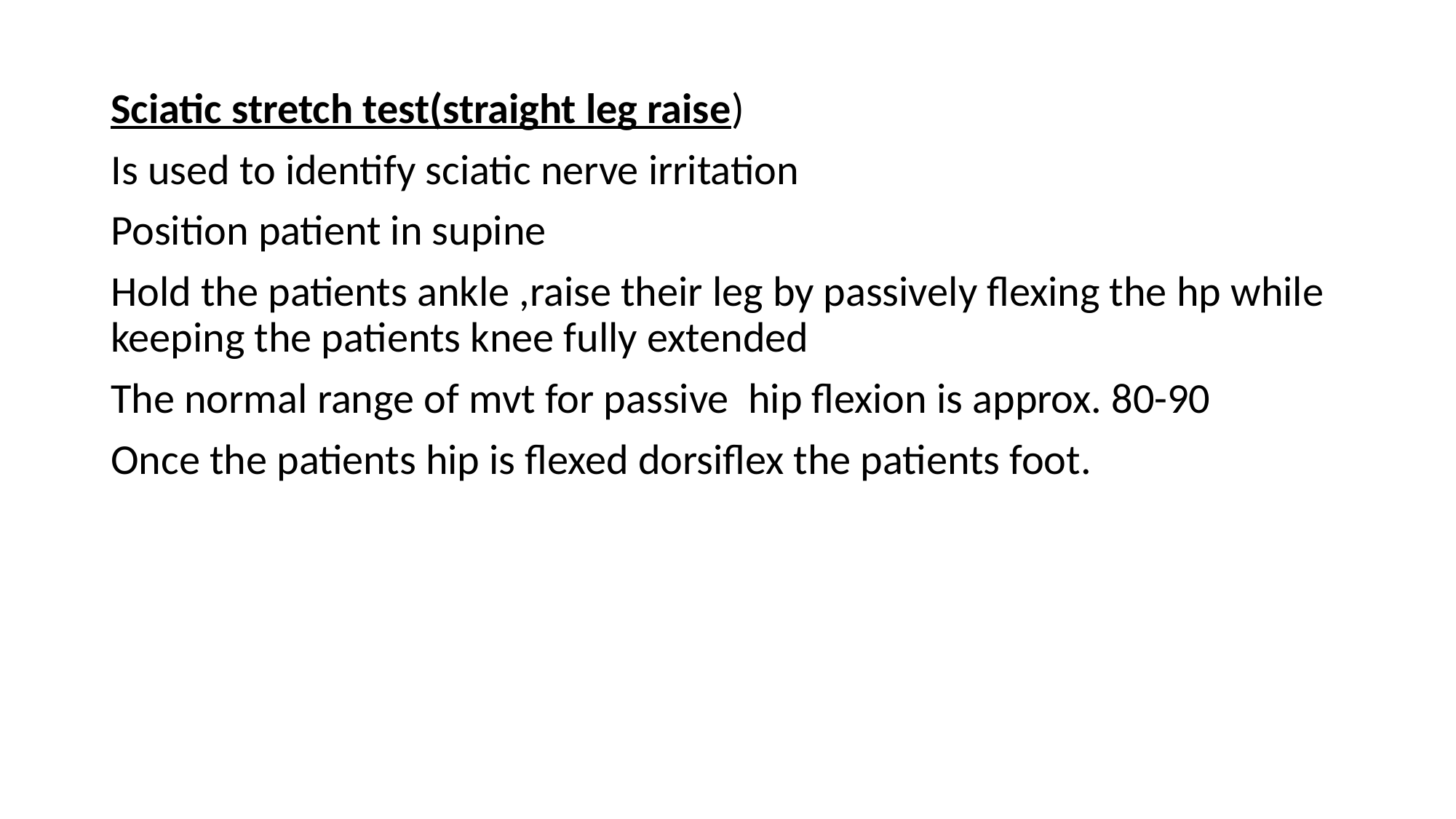

Sciatic stretch test(straight leg raise)
Is used to identify sciatic nerve irritation
Position patient in supine
Hold the patients ankle ,raise their leg by passively flexing the hp while keeping the patients knee fully extended
The normal range of mvt for passive  hip flexion is approx. 80-90
Once the patients hip is flexed dorsiflex the patients foot.